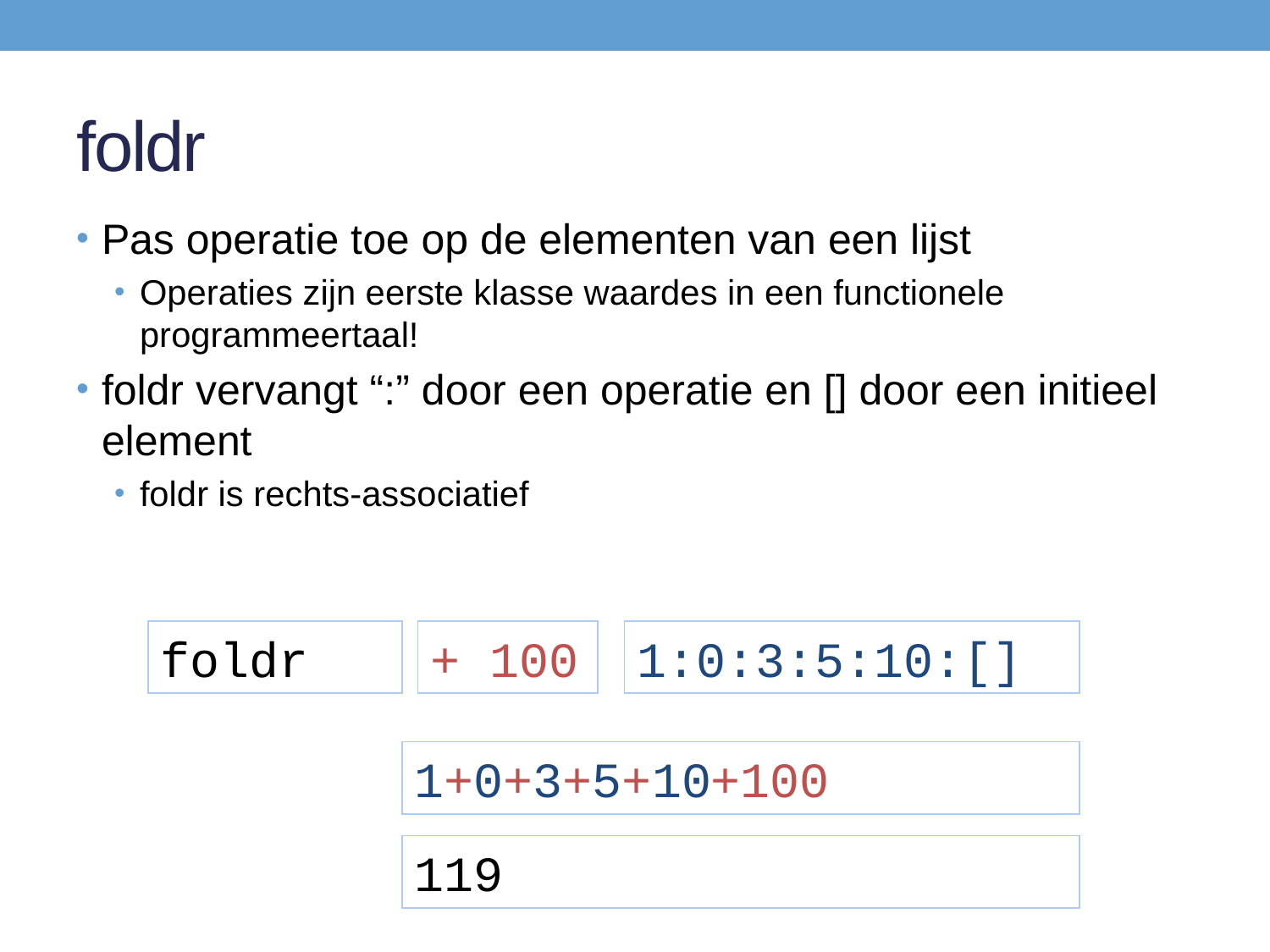

# foldr
Pas operatie toe op de elementen van een lijst
Operaties zijn eerste klasse waardes in een functionele programmeertaal!
foldr vervangt “:” door een operatie en [] door een initieel element
foldr is rechts-associatief

foldr
+ 100
1:0:3:5:10:[]
1+0+3+5+10+100
119